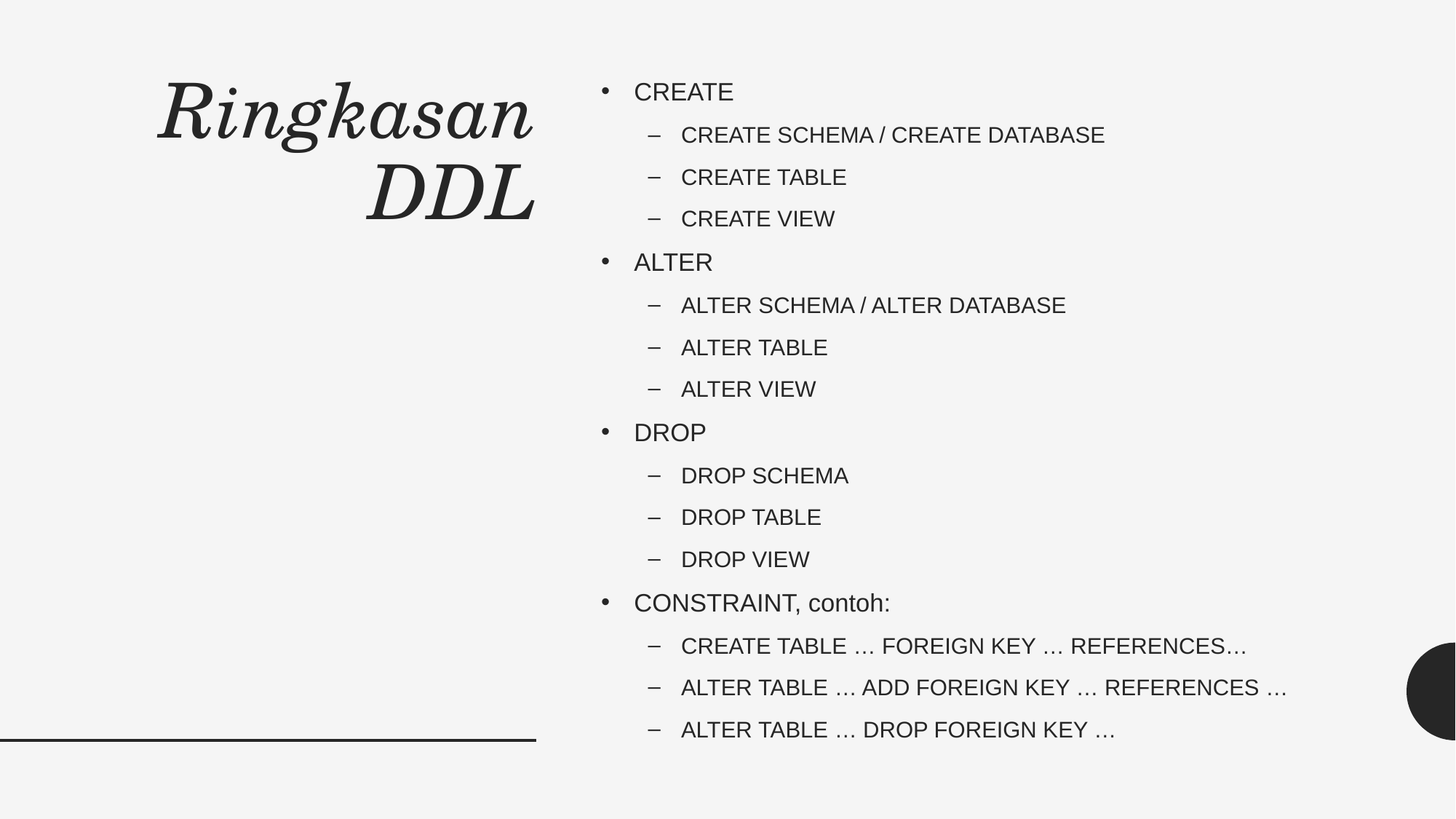

# Ringkasan DDL
CREATE
CREATE SCHEMA / CREATE DATABASE
CREATE TABLE
CREATE VIEW
ALTER
ALTER SCHEMA / ALTER DATABASE
ALTER TABLE
ALTER VIEW
DROP
DROP SCHEMA
DROP TABLE
DROP VIEW
CONSTRAINT, contoh:
CREATE TABLE … FOREIGN KEY … REFERENCES…
ALTER TABLE … ADD FOREIGN KEY … REFERENCES …
ALTER TABLE … DROP FOREIGN KEY …